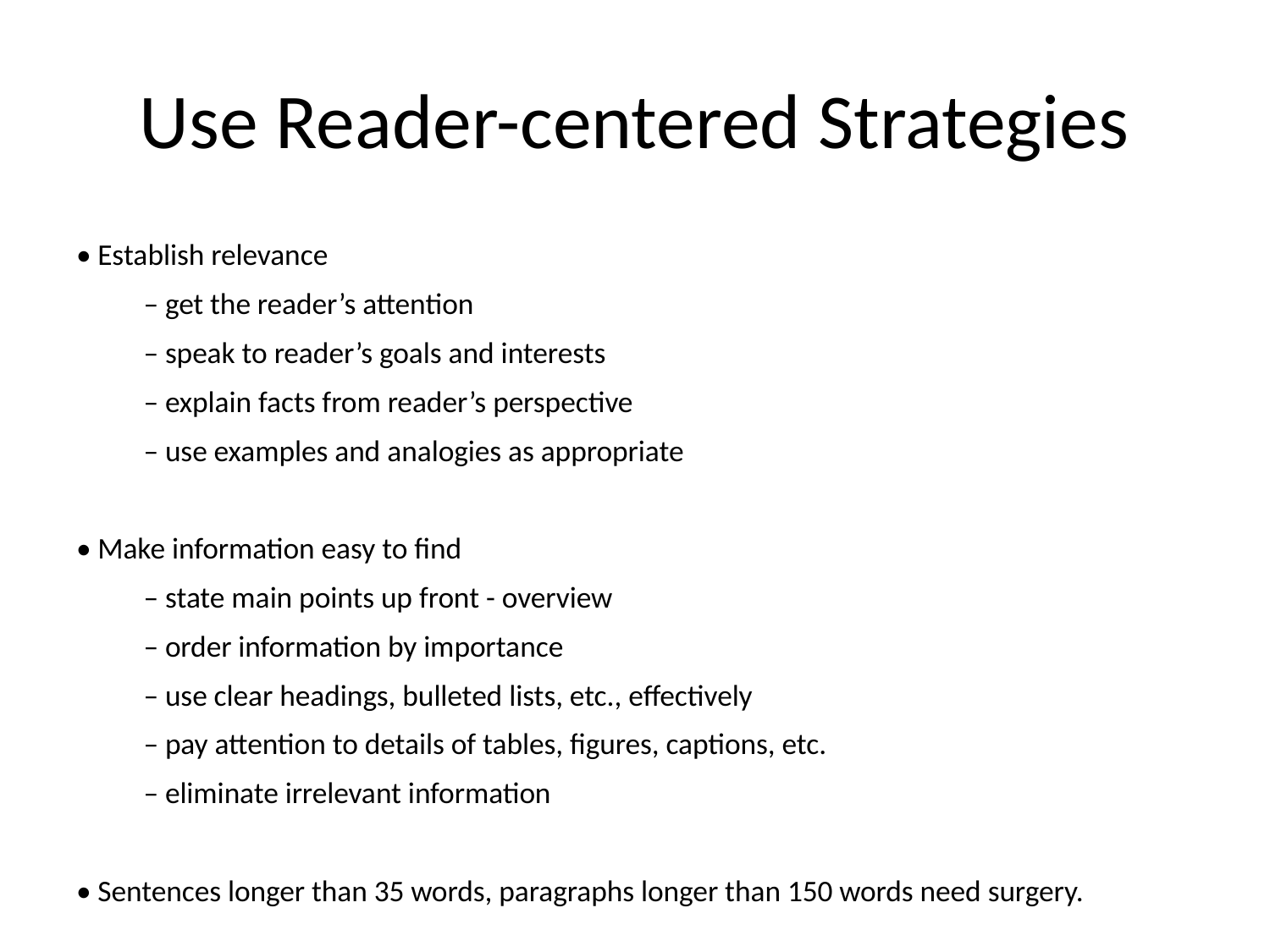

# Use Reader-centered Strategies
• Establish relevance
	– get the reader’s attention
	– speak to reader’s goals and interests
	– explain facts from reader’s perspective
	– use examples and analogies as appropriate

• Make information easy to find
	– state main points up front - overview
	– order information by importance
	– use clear headings, bulleted lists, etc., effectively
	– pay attention to details of tables, figures, captions, etc.
	– eliminate irrelevant information

• Sentences longer than 35 words, paragraphs longer than 150 words need surgery.